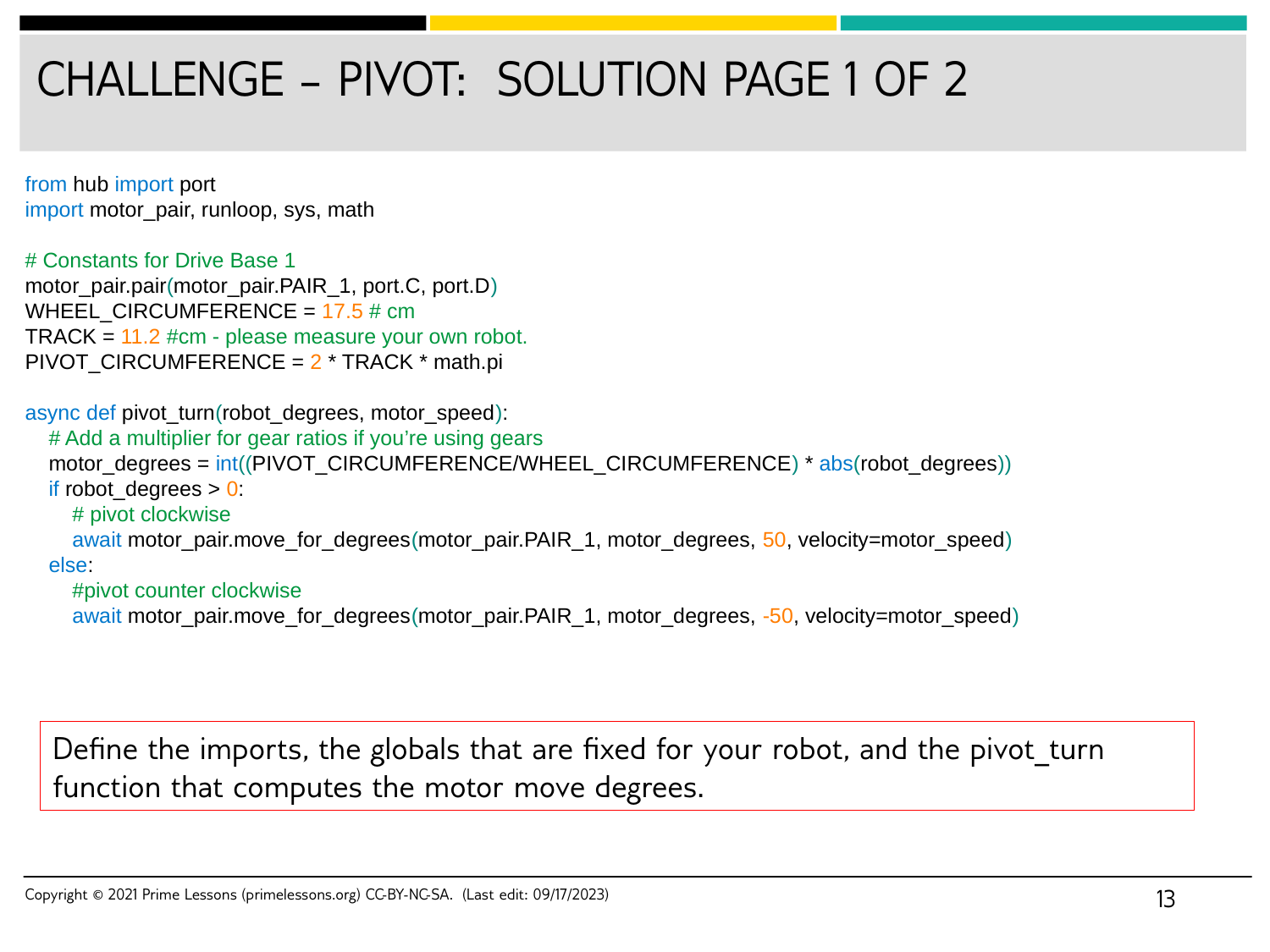

# CHALLENGE – PIVOT:  SOLUTION PAGE 1 OF 2
from hub import port
import motor_pair, runloop, sys, math
# Constants for Drive Base 1
motor_pair.pair(motor_pair.PAIR_1, port.C, port.D)
WHEEL_CIRCUMFERENCE = 17.5 # cm
TRACK = 11.2 #cm - please measure your own robot.
PIVOT_CIRCUMFERENCE = 2 * TRACK * math.pi
async def pivot_turn(robot_degrees, motor_speed):
    # Add a multiplier for gear ratios if you’re using gears
    motor_degrees = int((PIVOT_CIRCUMFERENCE/WHEEL_CIRCUMFERENCE) * abs(robot_degrees))
    if robot_degrees > 0:
        # pivot clockwise
        await motor_pair.move_for_degrees(motor_pair.PAIR_1, motor_degrees, 50, velocity=motor_speed)
    else:
        #pivot counter clockwise
        await motor_pair.move_for_degrees(motor_pair.PAIR_1, motor_degrees, -50, velocity=motor_speed)
Define the imports, the globals that are fixed for your robot, and the pivot_turn function that computes the motor move degrees.
13
Copyright © 2021 Prime Lessons (primelessons.org) CC-BY-NC-SA.  (Last edit: 09/17/2023)